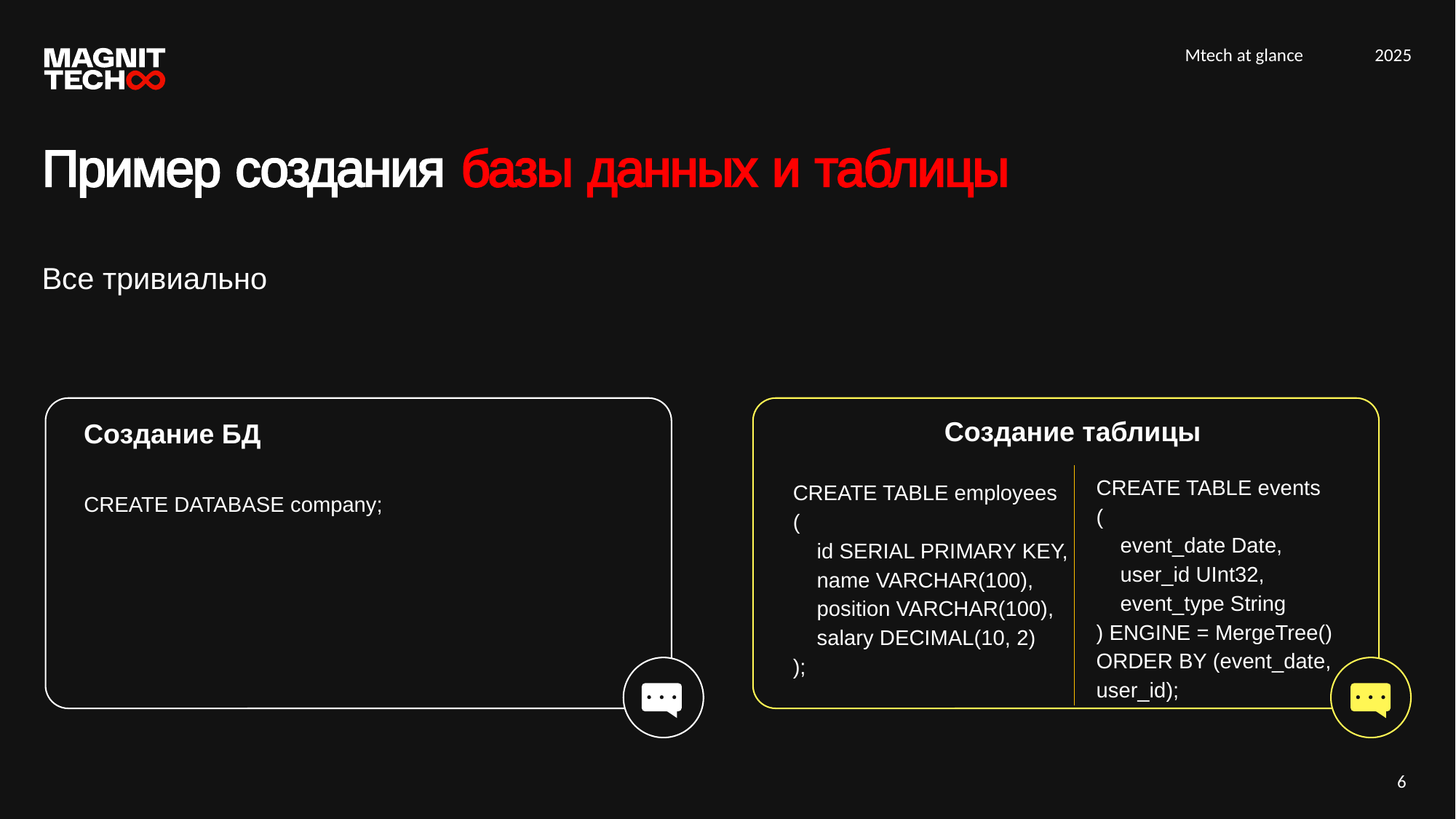

Пример создания базы данных и таблицы
Все тривиально
Создание таблицы

Создание БД

CREATE TABLE events
(
    event_date Date,
    user_id UInt32,
    event_type String
) ENGINE = MergeTree()
ORDER BY (event_date, user_id);
CREATE TABLE employees
(
    id SERIAL PRIMARY KEY,
    name VARCHAR(100),
    position VARCHAR(100),
    salary DECIMAL(10, 2)
);

CREATE DATABASE company;

6